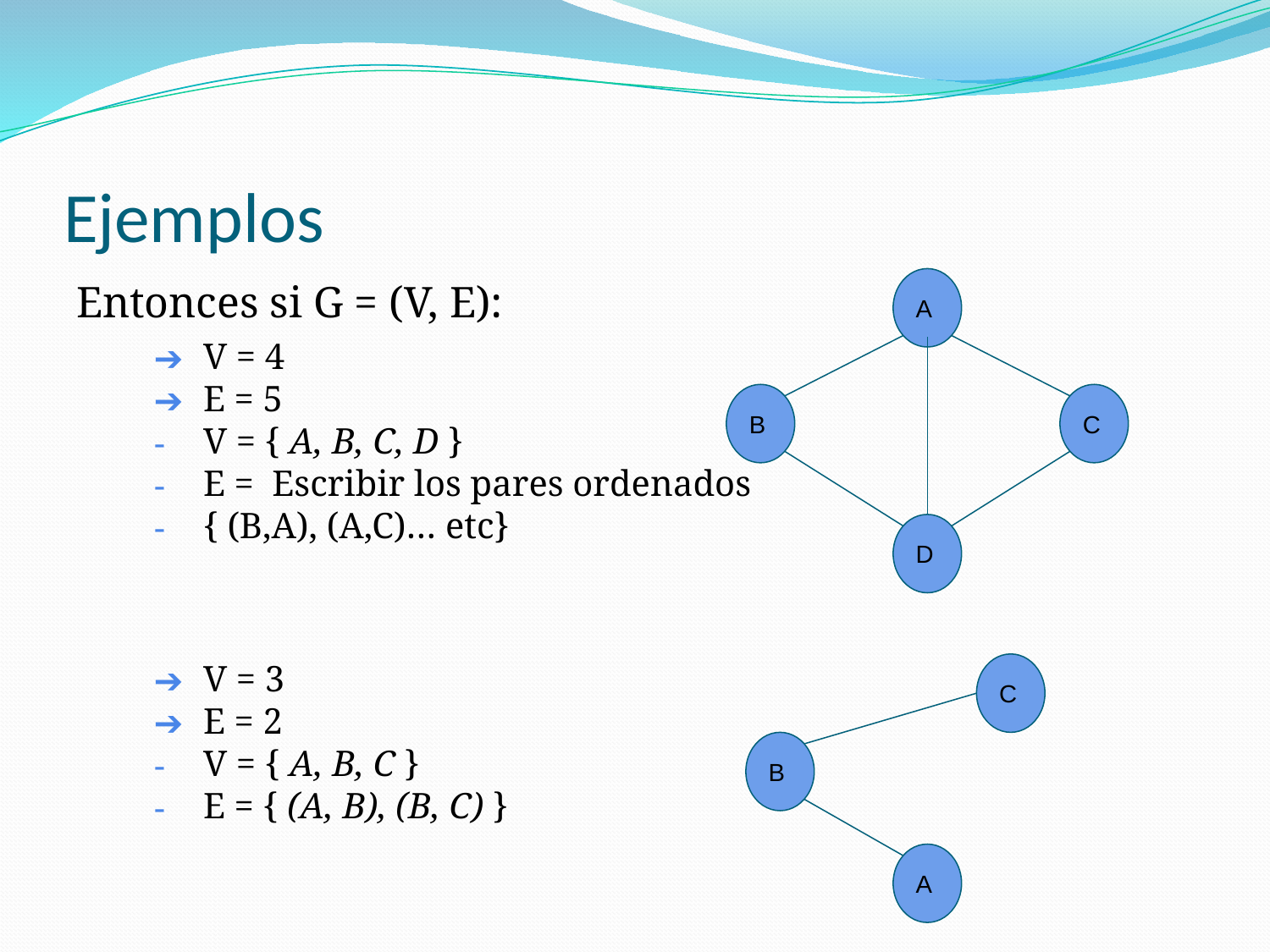

# Ejemplos
Entonces si G = (V, E):
V = 4
E = 5
V = { A, B, C, D }
E =  Escribir los pares ordenados
{ (B,A), (A,C)… etc}

V = 3
E = 2
V = { A, B, C }
E = { (A, B), (B, C) }
A
B
C
D
C
B
A